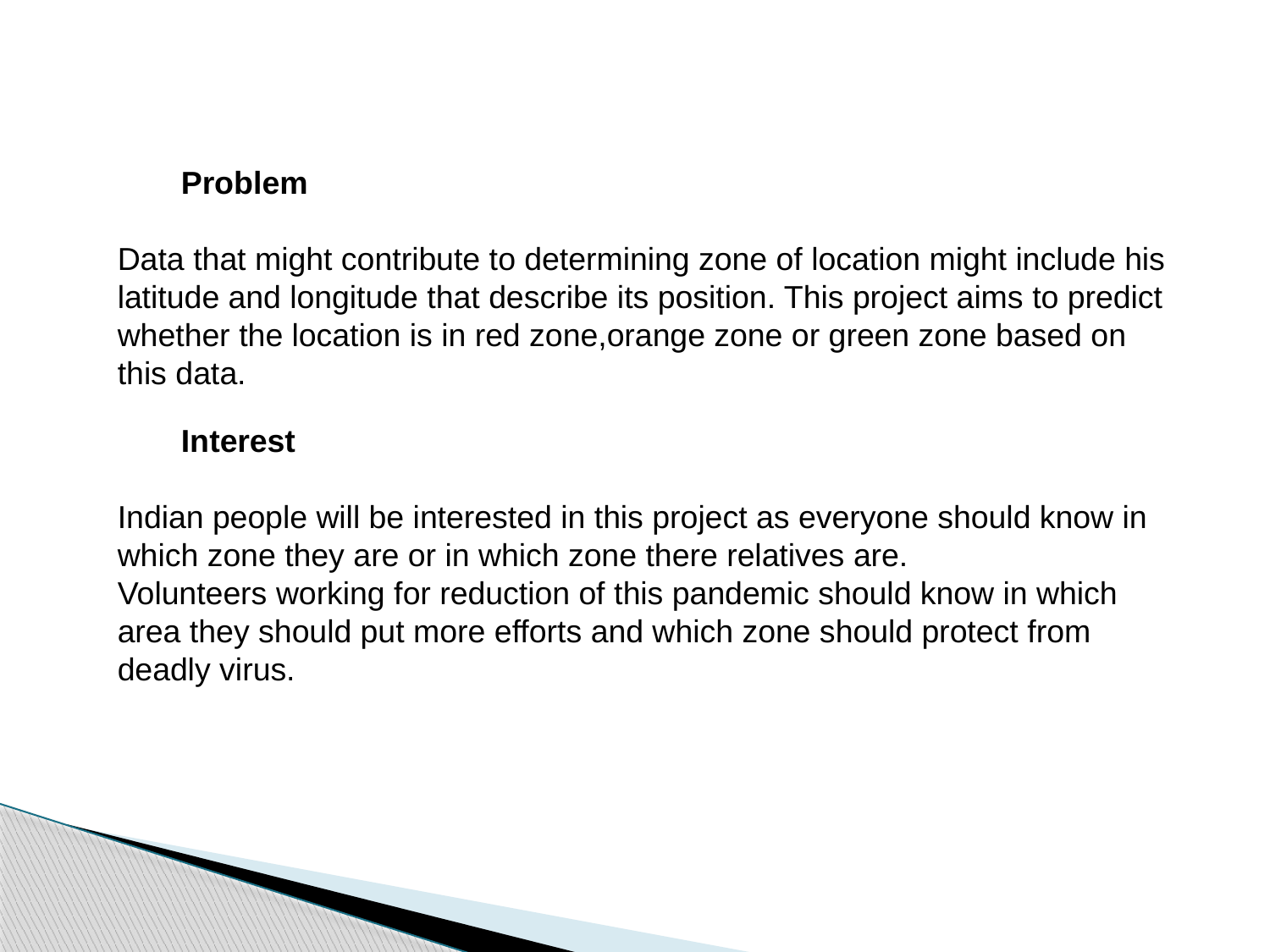

Problem

Data that might contribute to determining zone of location might include his latitude and longitude that describe its position. This project aims to predict whether the location is in red zone,orange zone or green zone based on this data.

Interest

Indian people will be interested in this project as everyone should know in which zone they are or in which zone there relatives are.
Volunteers working for reduction of this pandemic should know in which area they should put more efforts and which zone should protect from deadly virus.